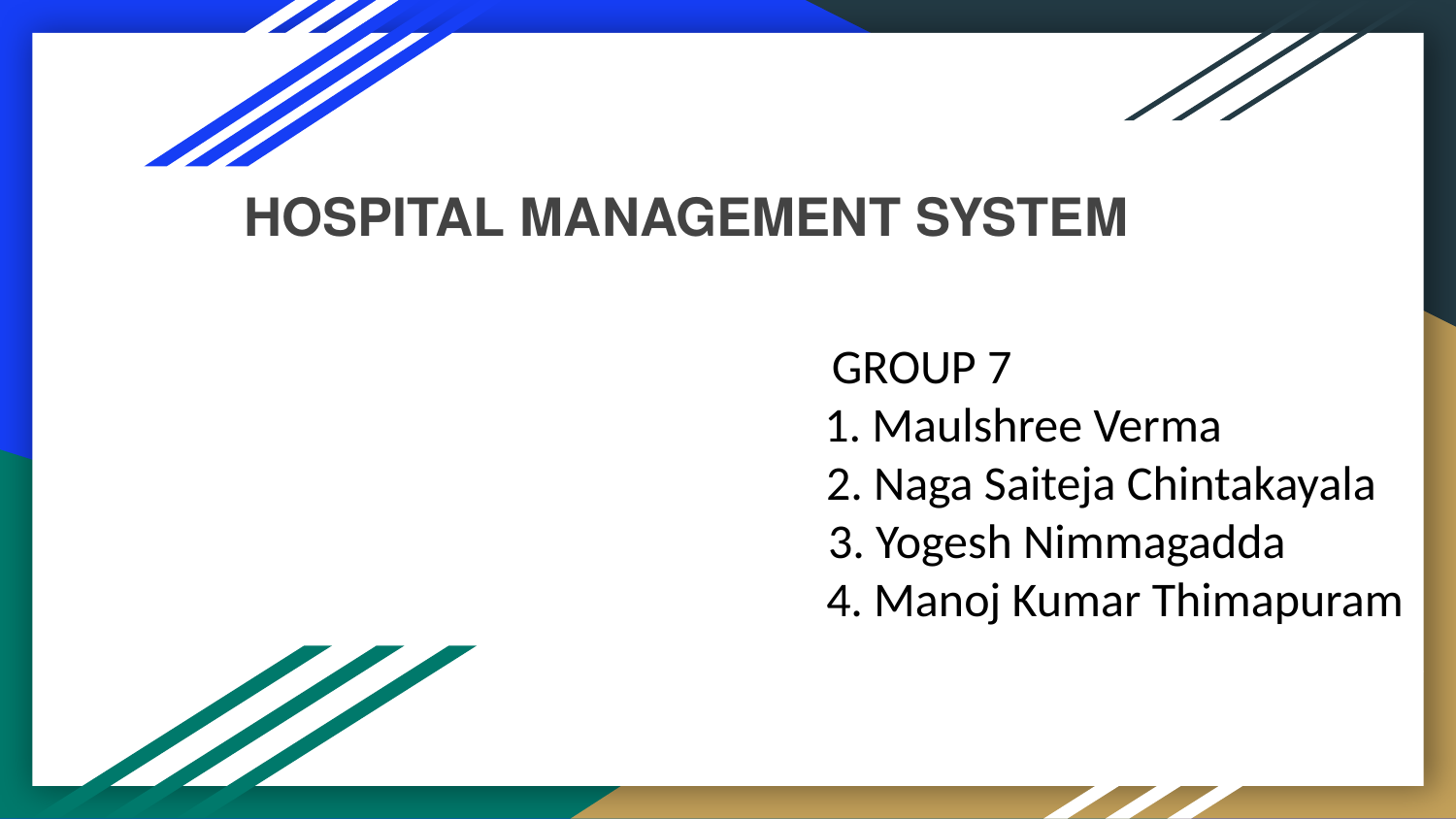

# HOSPITAL MANAGEMENT SYSTEM

GROUP 7
      1. Maulshree Verma
                 2. Naga Saiteja Chintakayala
             3. Yogesh Nimmagadda
 	  4. Manoj Kumar Thimapuram